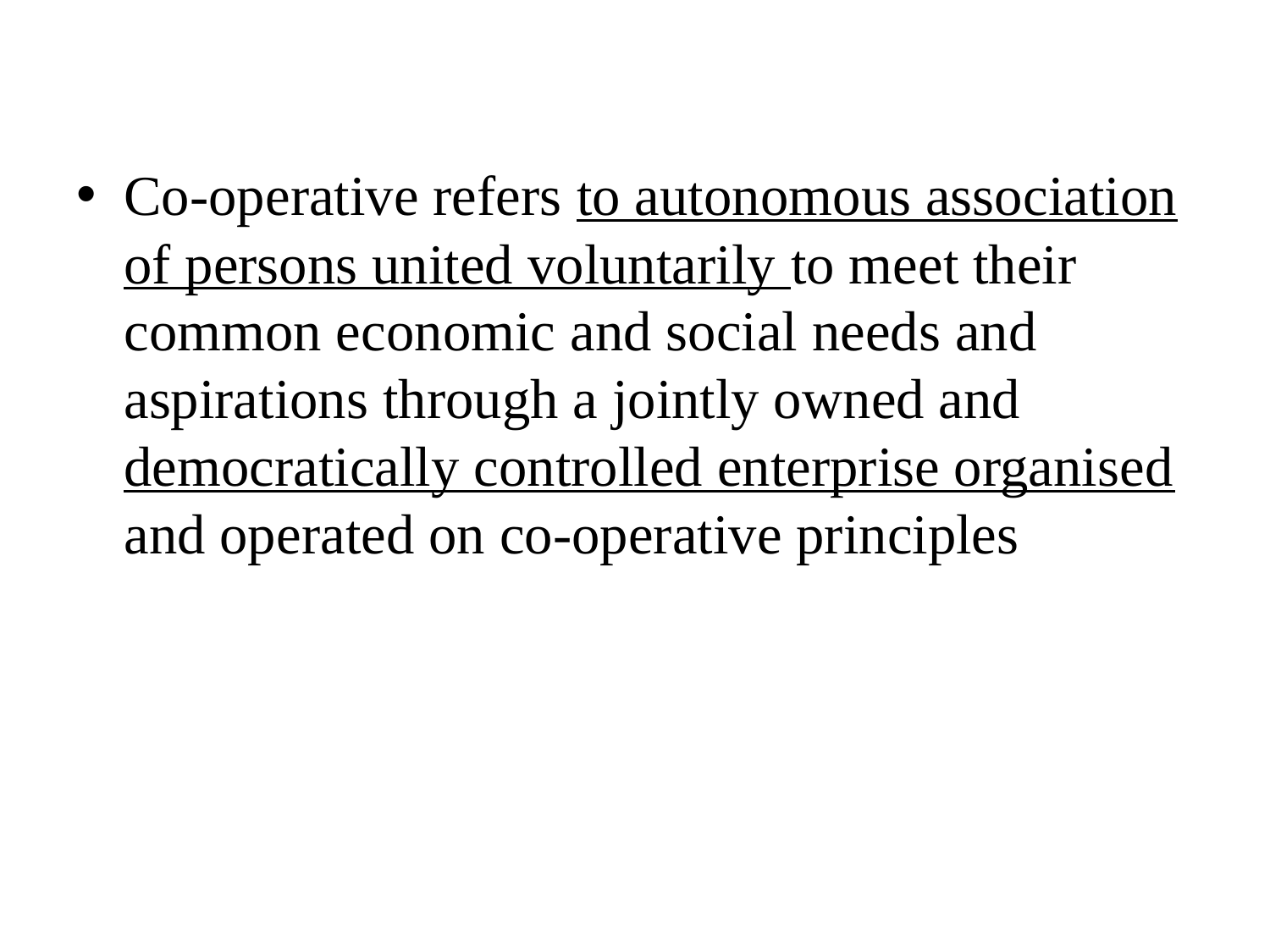

Co-operative refers to autonomous association of persons united voluntarily to meet their common economic and social needs and aspirations through a jointly owned and democratically controlled enterprise organised and operated on co-operative principles